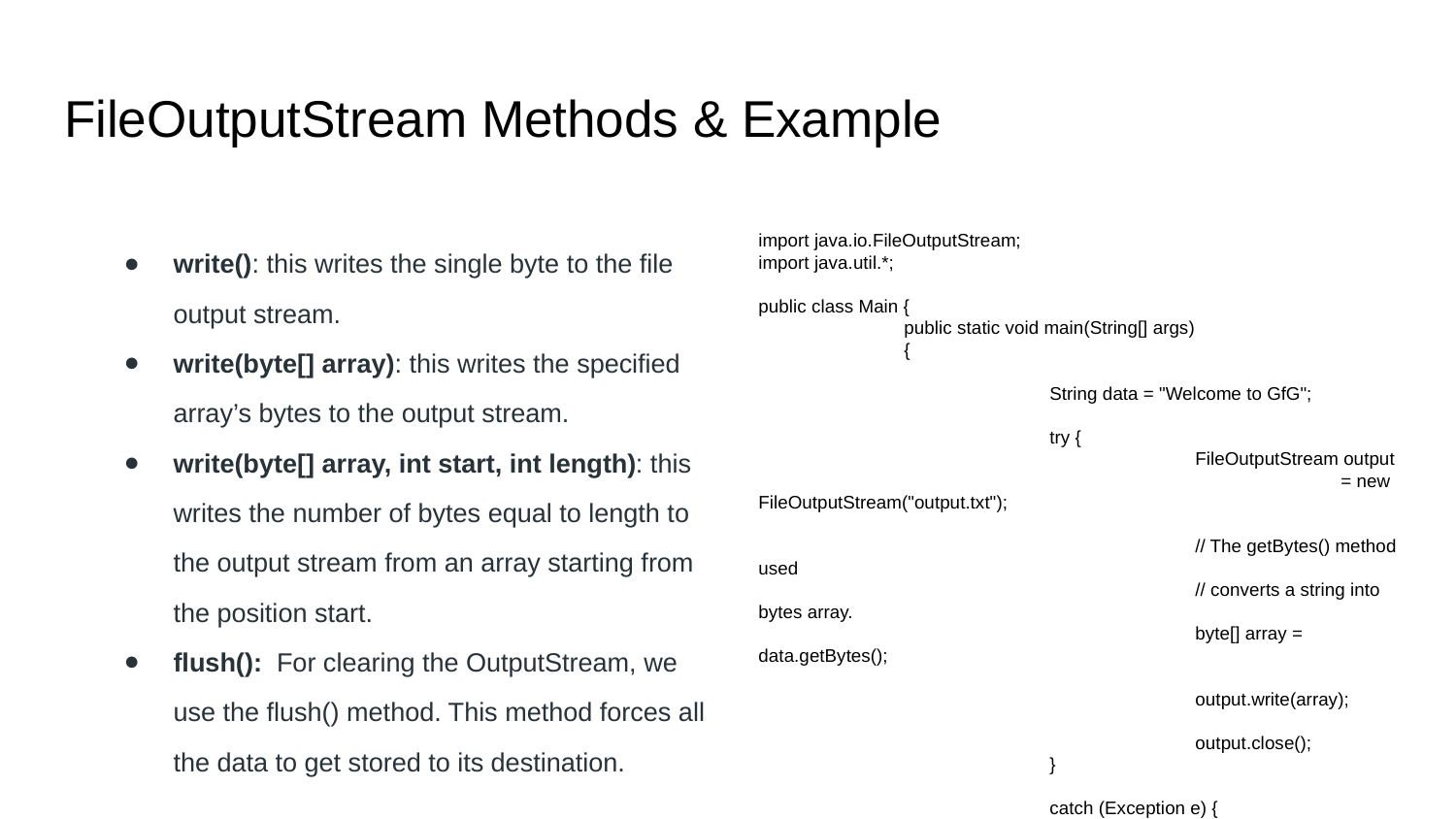

# FileOutputStream Methods & Example
write(): this writes the single byte to the file output stream.
write(byte[] array): this writes the specified array’s bytes to the output stream.
write(byte[] array, int start, int length): this writes the number of bytes equal to length to the output stream from an array starting from the position start.
flush():  For clearing the OutputStream, we use the flush() method. This method forces all the data to get stored to its destination.
import java.io.FileOutputStream;
import java.util.*;

public class Main {
	public static void main(String[] args)
	{

		String data = "Welcome to GfG";

		try {
			FileOutputStream output
				= new FileOutputStream("output.txt");

			// The getBytes() method used
			// converts a string into bytes array.
			byte[] array = data.getBytes();

			output.write(array);

			output.close();
		}

		catch (Exception e) {
			e.getStackTrace();
		}
	}
}